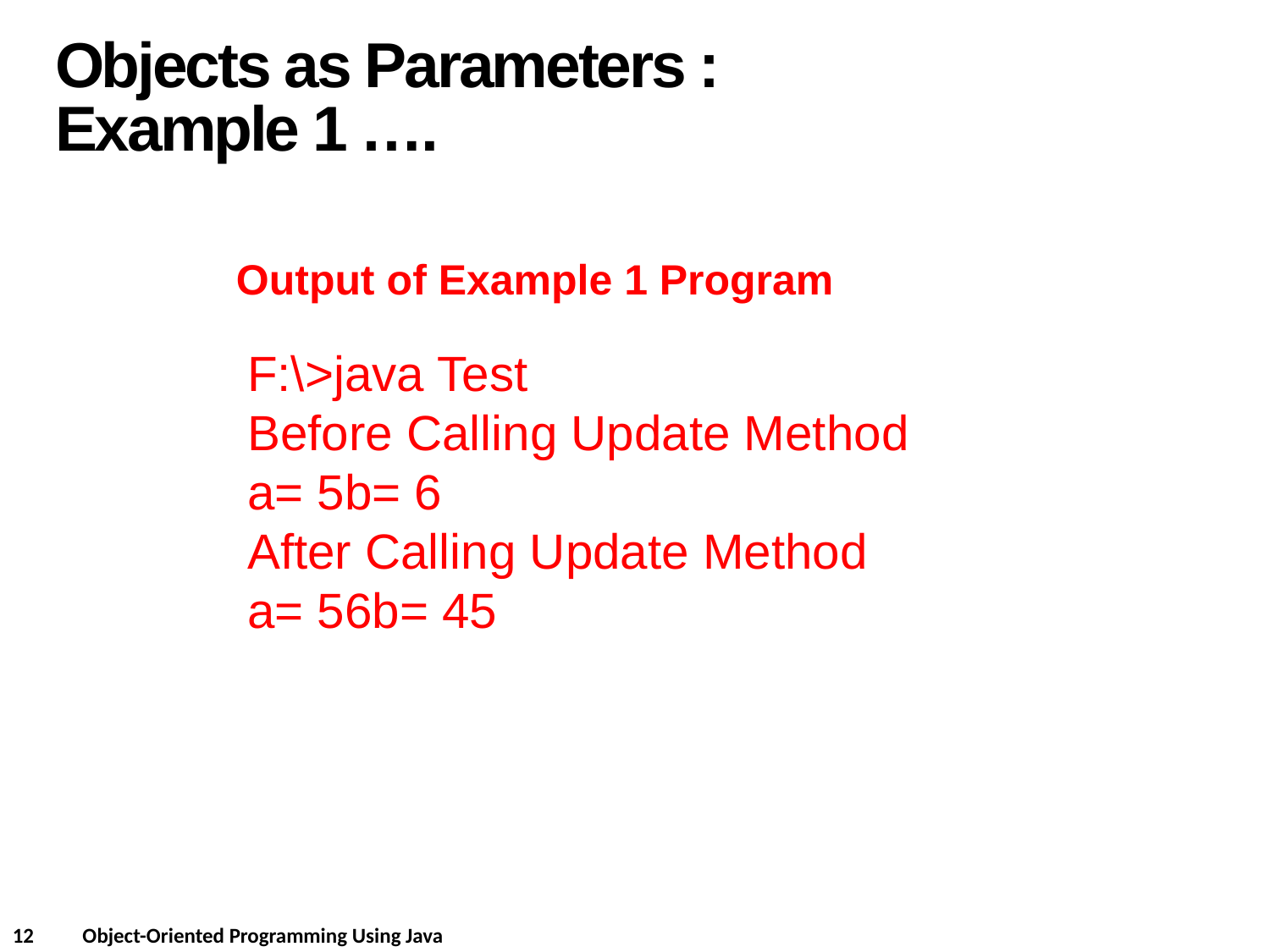

Objects as Parameters : Example 1 ….
Output of Example 1 Program
F:\>java Test
Before Calling Update Method
a= 5b= 6
After Calling Update Method
a= 56b= 45